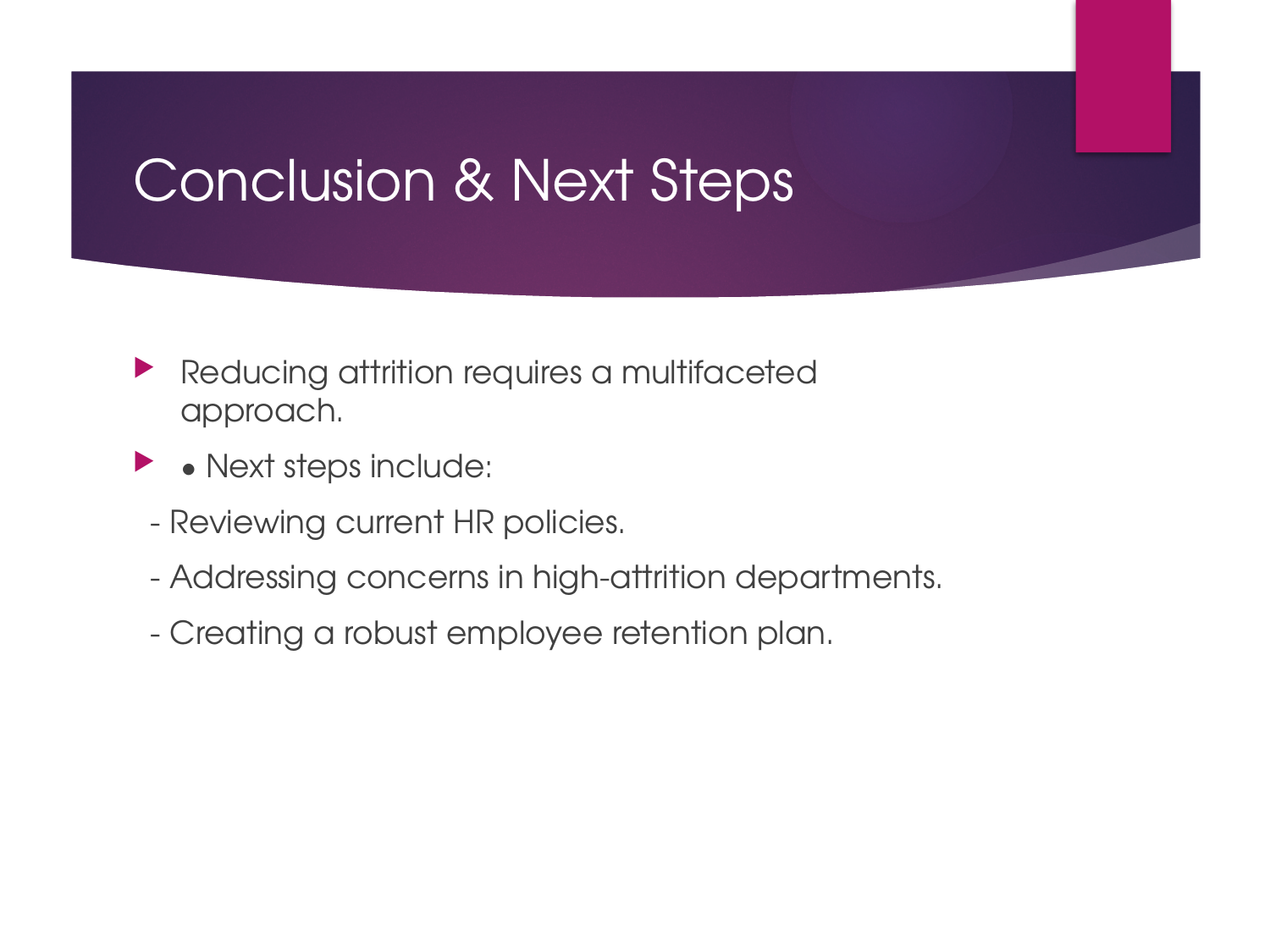

# Conclusion & Next Steps
Reducing attrition requires a multifaceted approach.
• Next steps include:
  - Reviewing current HR policies.
  - Addressing concerns in high-attrition departments.
  - Creating a robust employee retention plan.